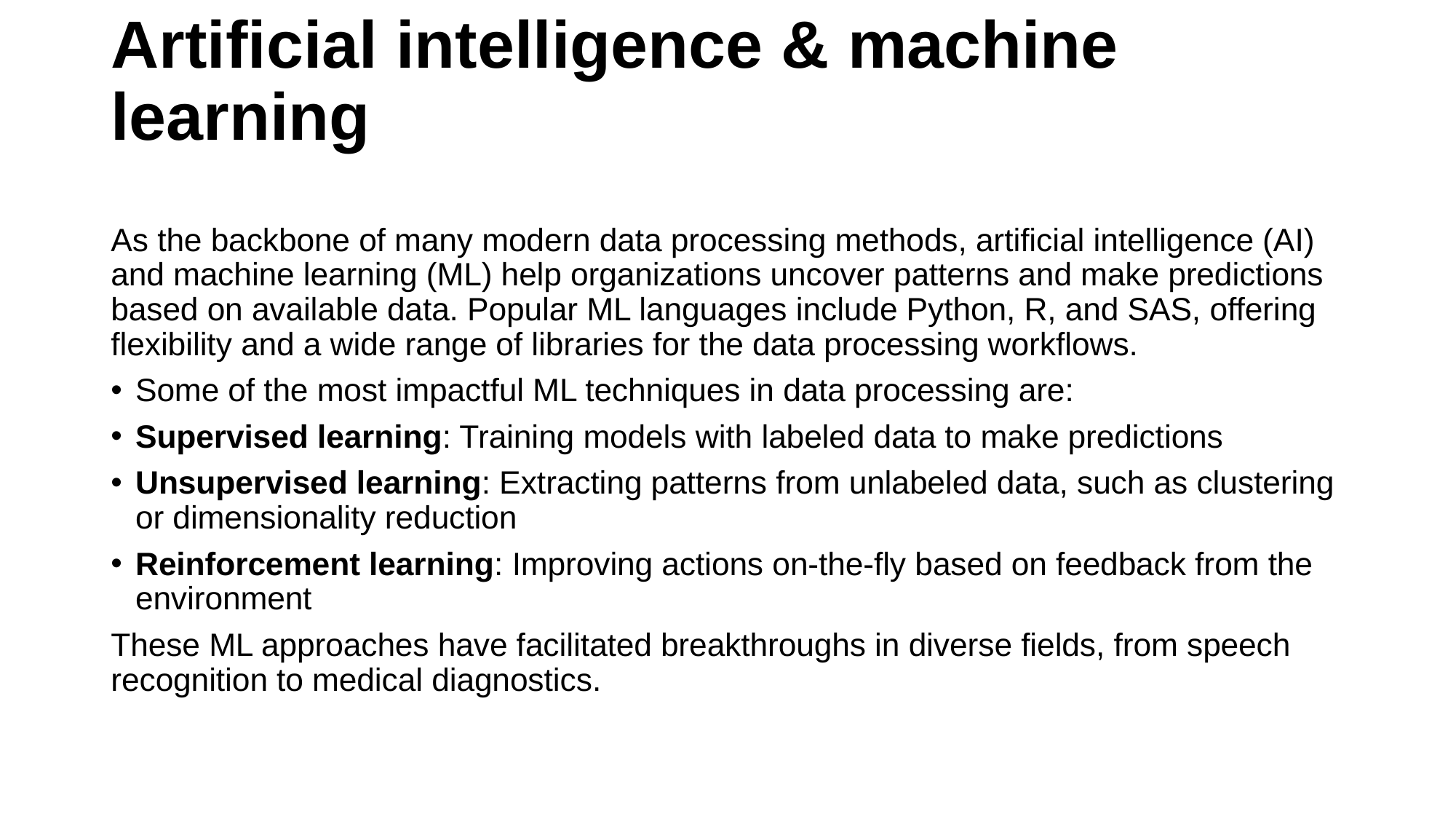

# Artificial intelligence & machine learning
As the backbone of many modern data processing methods, artificial intelligence (AI) and machine learning (ML) help organizations uncover patterns and make predictions based on available data. Popular ML languages include Python, R, and SAS, offering flexibility and a wide range of libraries for the data processing workflows.
Some of the most impactful ML techniques in data processing are:
Supervised learning: Training models with labeled data to make predictions
Unsupervised learning: Extracting patterns from unlabeled data, such as clustering or dimensionality reduction
Reinforcement learning: Improving actions on-the-fly based on feedback from the environment
These ML approaches have facilitated breakthroughs in diverse fields, from speech recognition to medical diagnostics.